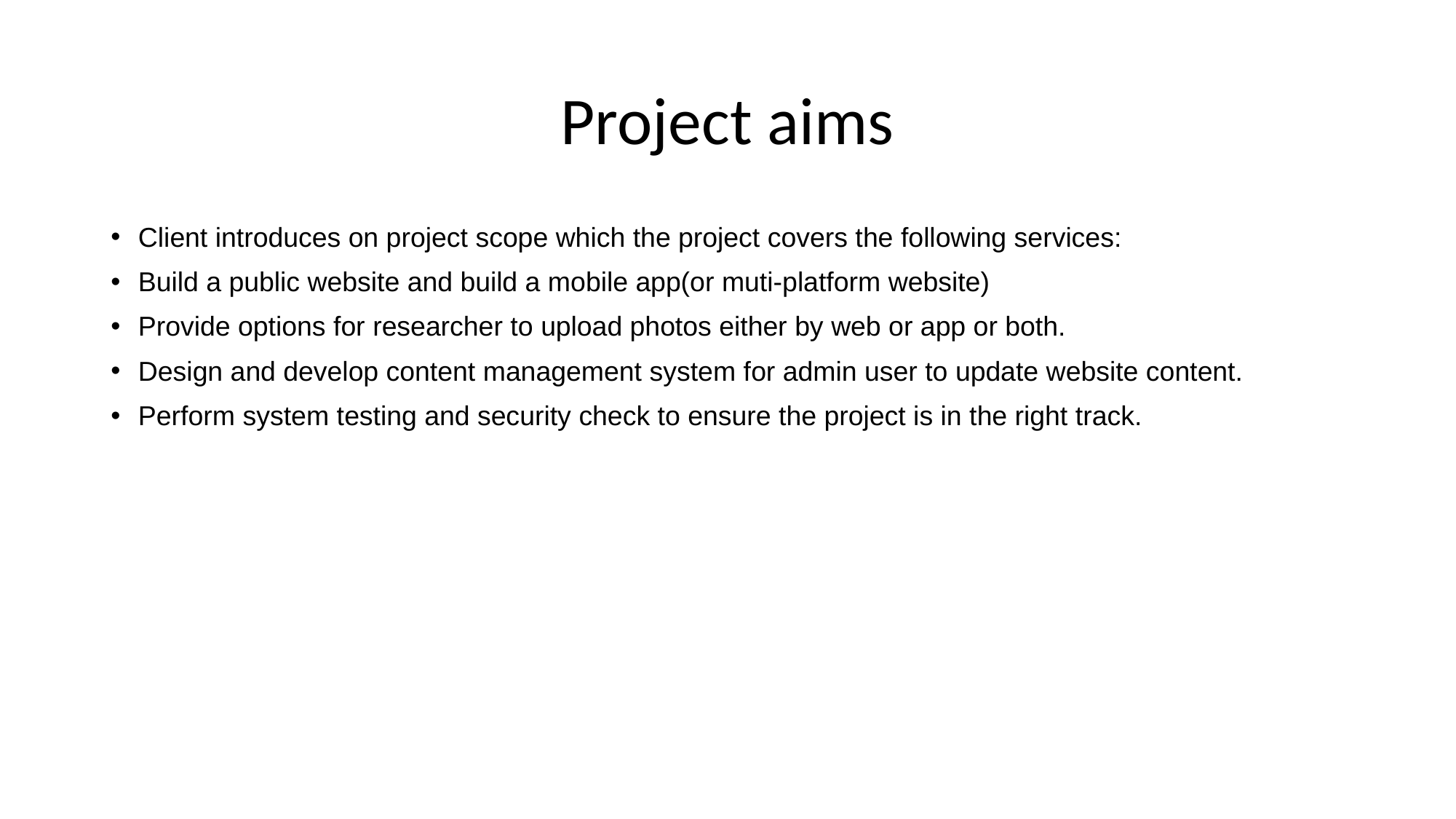

# Project aims
Client introduces on project scope which the project covers the following services:
Build a public website and build a mobile app(or muti-platform website)
Provide options for researcher to upload photos either by web or app or both.
Design and develop content management system for admin user to update website content.
Perform system testing and security check to ensure the project is in the right track.